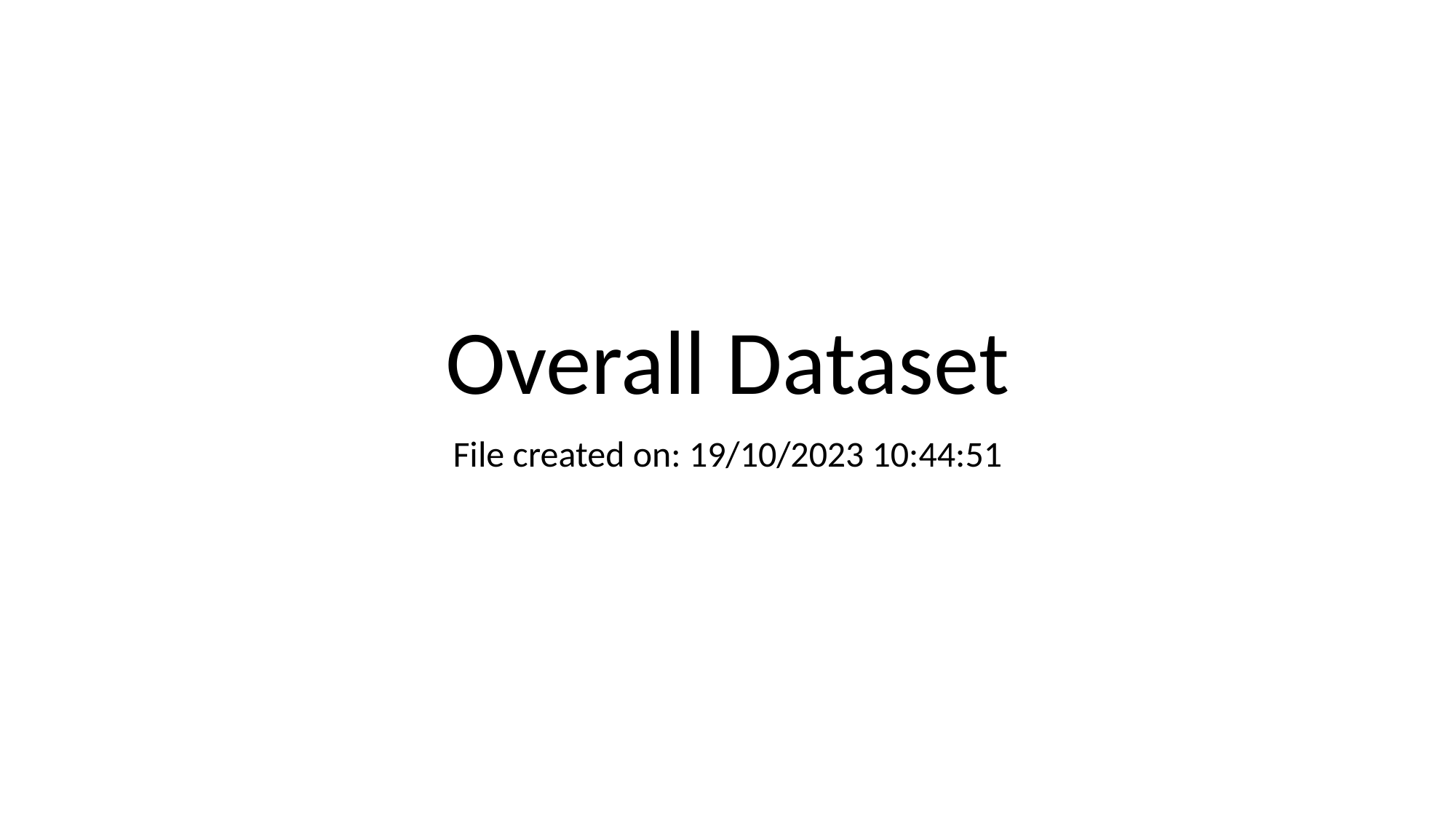

# Overall Dataset
File created on: 19/10/2023 10:44:51